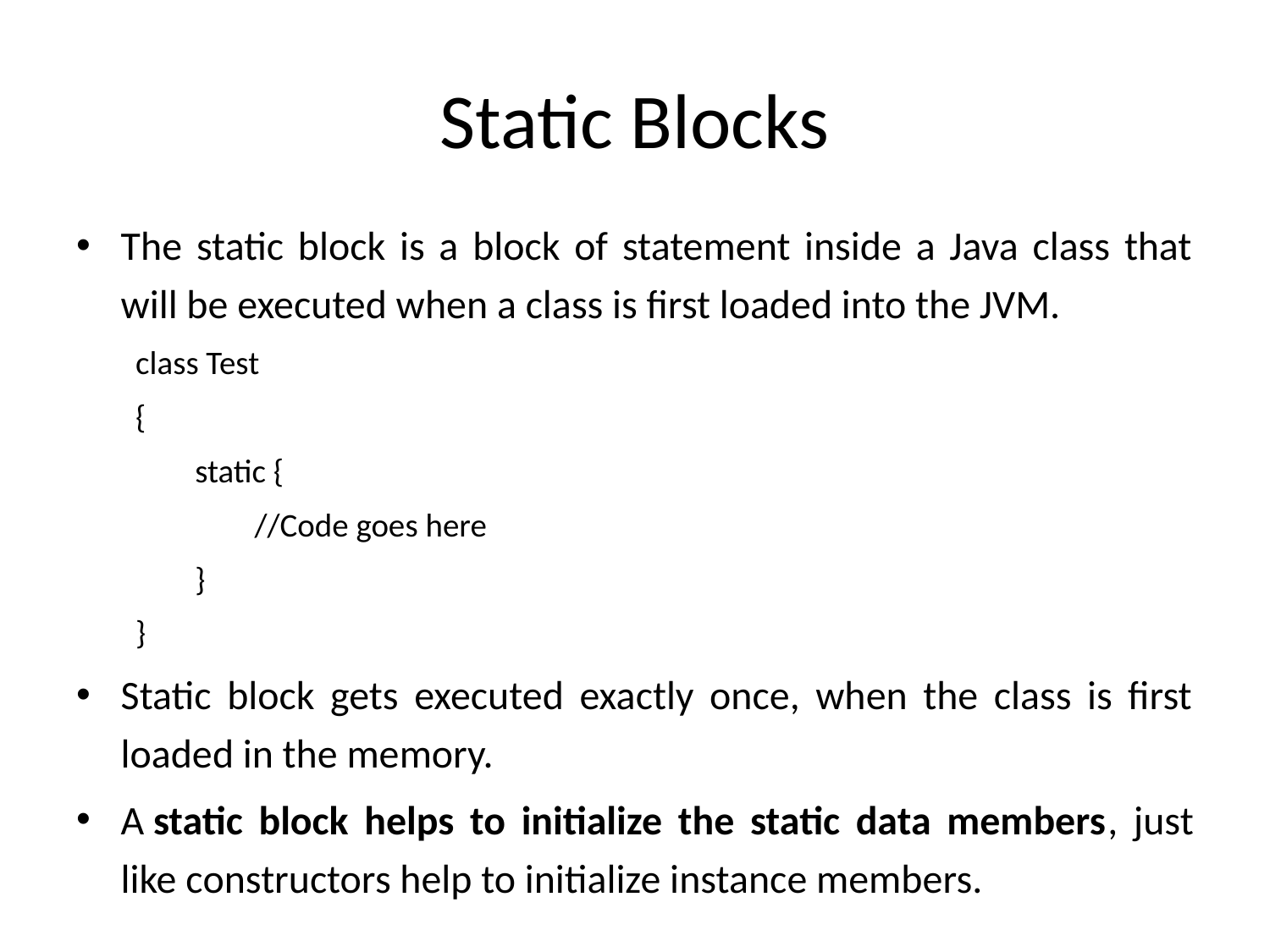

# Static Blocks
The static block is a block of statement inside a Java class that will be executed when a class is first loaded into the JVM.
class Test
{
static {
//Code goes here
}
}
Static block gets executed exactly once, when the class is first loaded in the memory.
A static block helps to initialize the static data members, just like constructors help to initialize instance members.